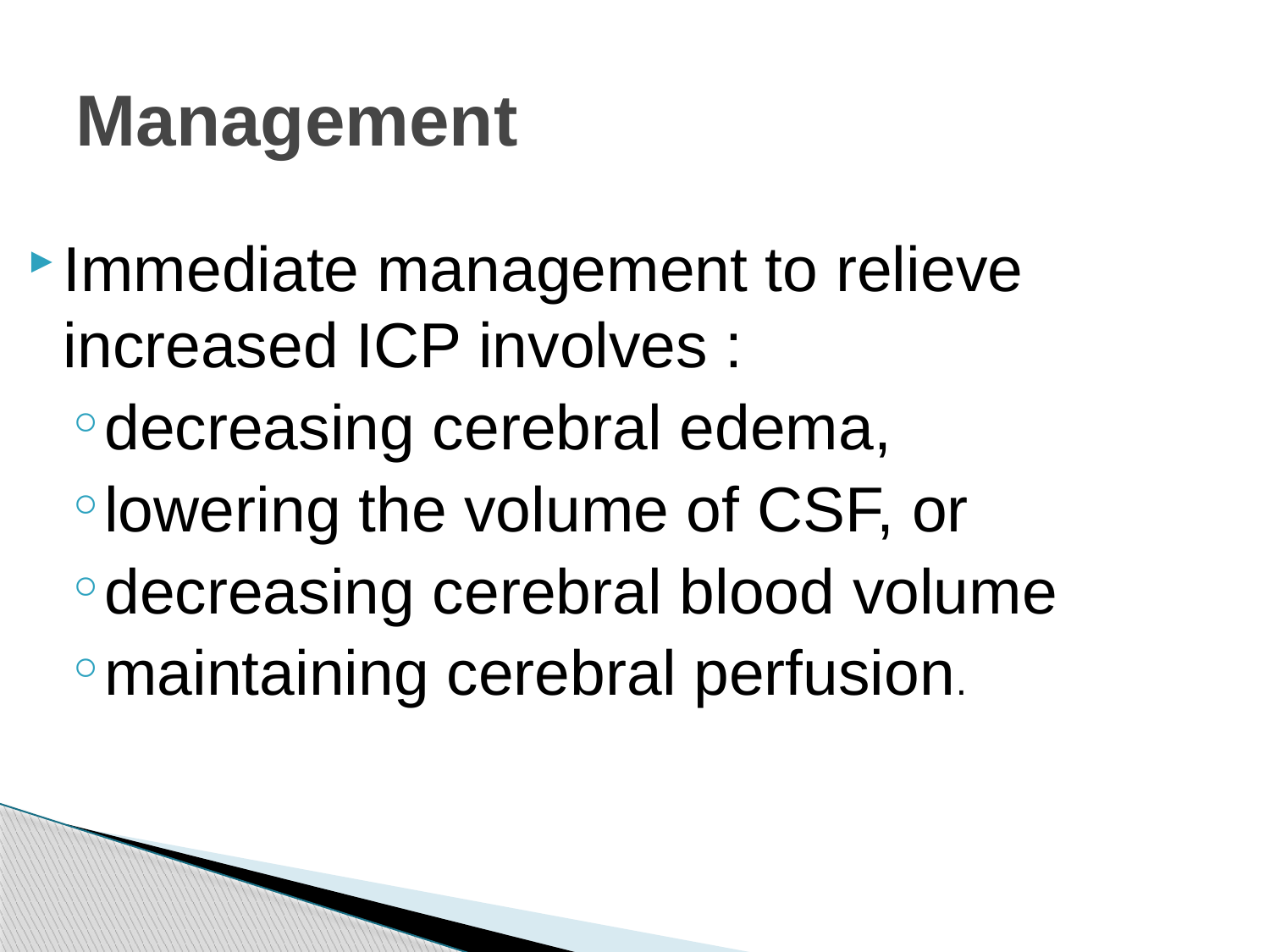

# Management
Immediate management to relieve increased ICP involves :
decreasing cerebral edema,
lowering the volume of CSF, or
decreasing cerebral blood volume
maintaining cerebral perfusion.